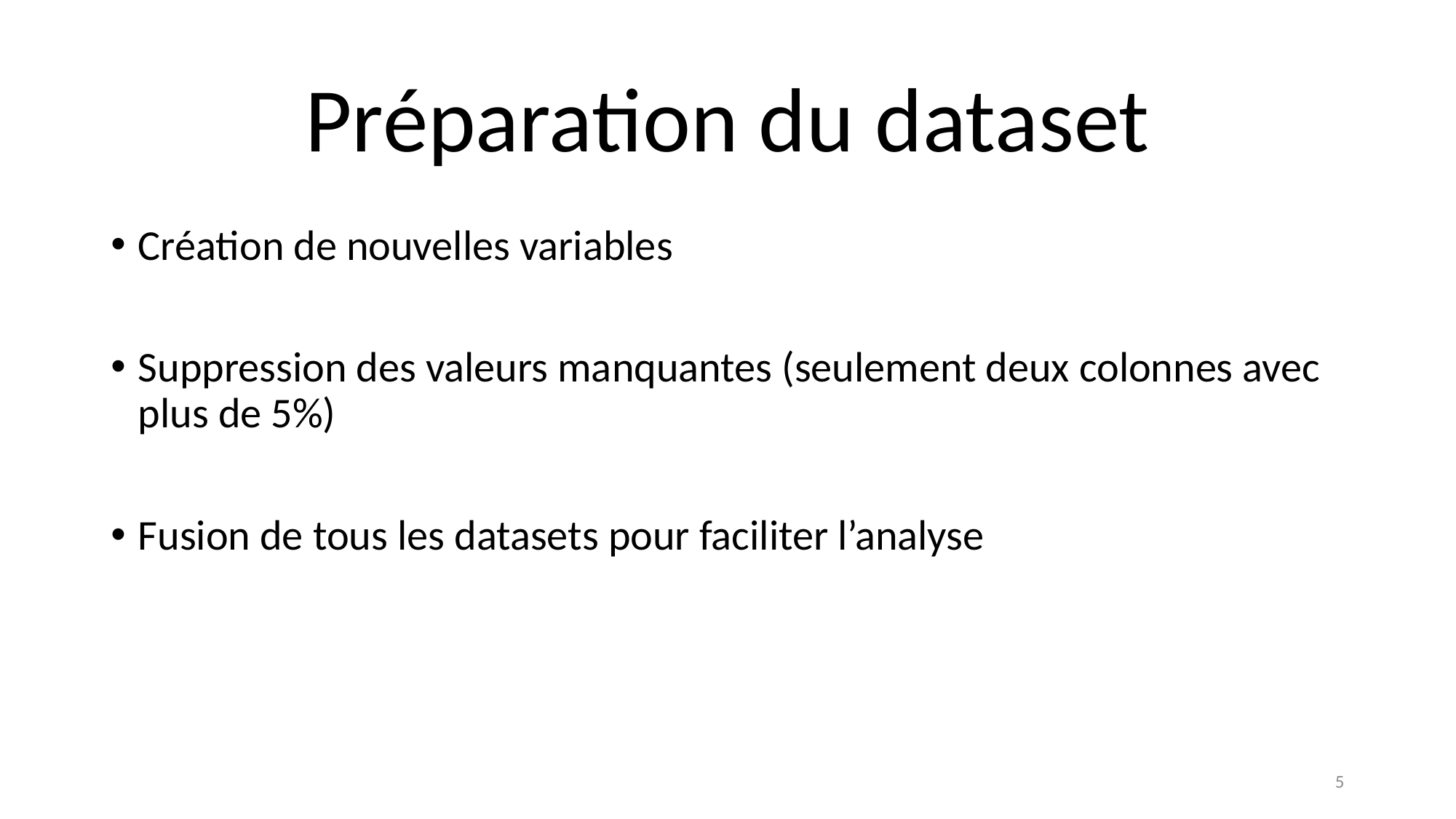

# Préparation du dataset
Création de nouvelles variables

Suppression des valeurs manquantes (seulement deux colonnes avec plus de 5%)

Fusion de tous les datasets pour faciliter l’analyse

5